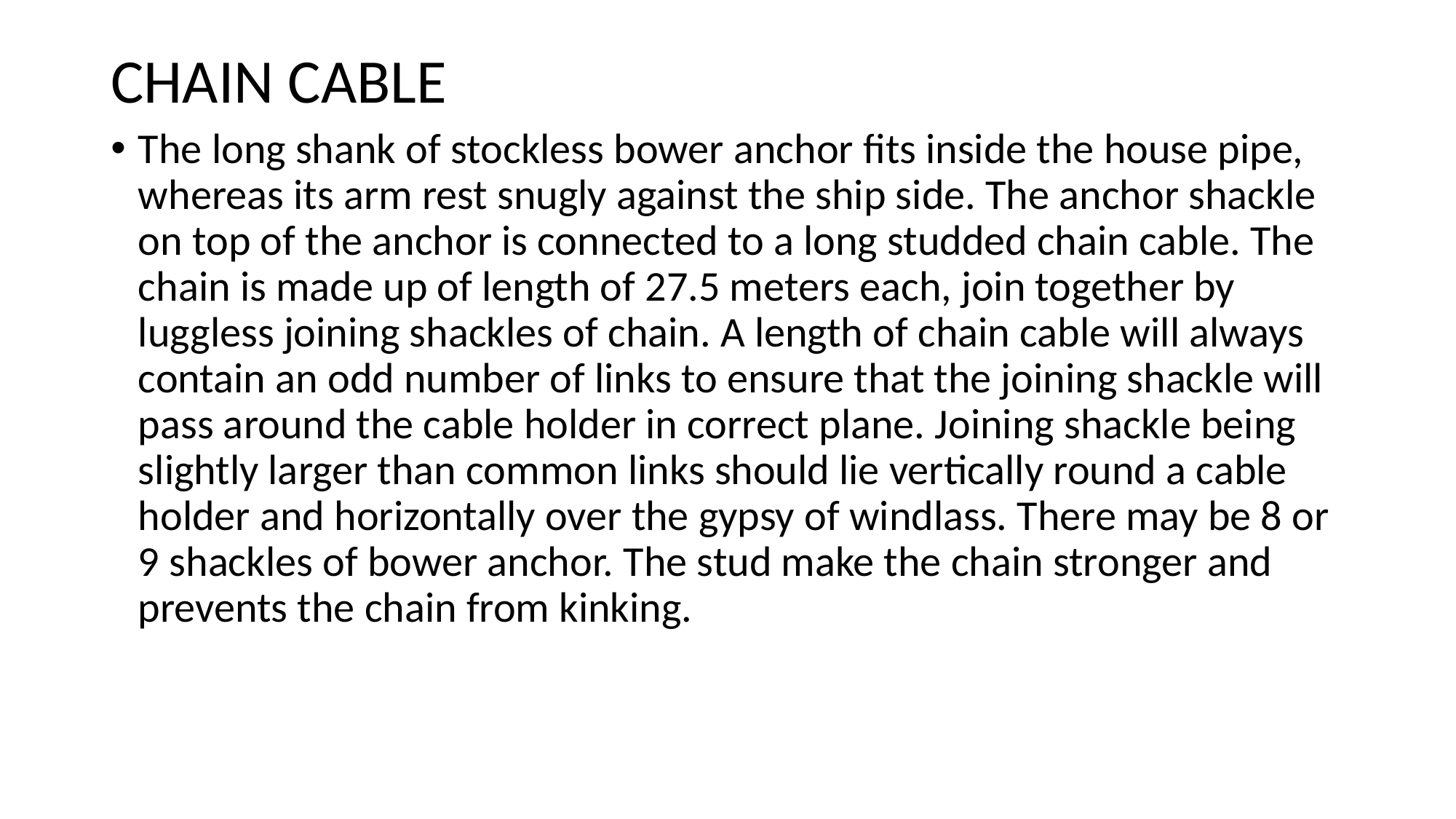

# CHAIN CABLE
The long shank of stockless bower anchor fits inside the house pipe, whereas its arm rest snugly against the ship side. The anchor shackle on top of the anchor is connected to a long studded chain cable. The chain is made up of length of 27.5 meters each, join together by luggless joining shackles of chain. A length of chain cable will always contain an odd number of links to ensure that the joining shackle will pass around the cable holder in correct plane. Joining shackle being slightly larger than common links should lie vertically round a cable holder and horizontally over the gypsy of windlass. There may be 8 or 9 shackles of bower anchor. The stud make the chain stronger and prevents the chain from kinking.